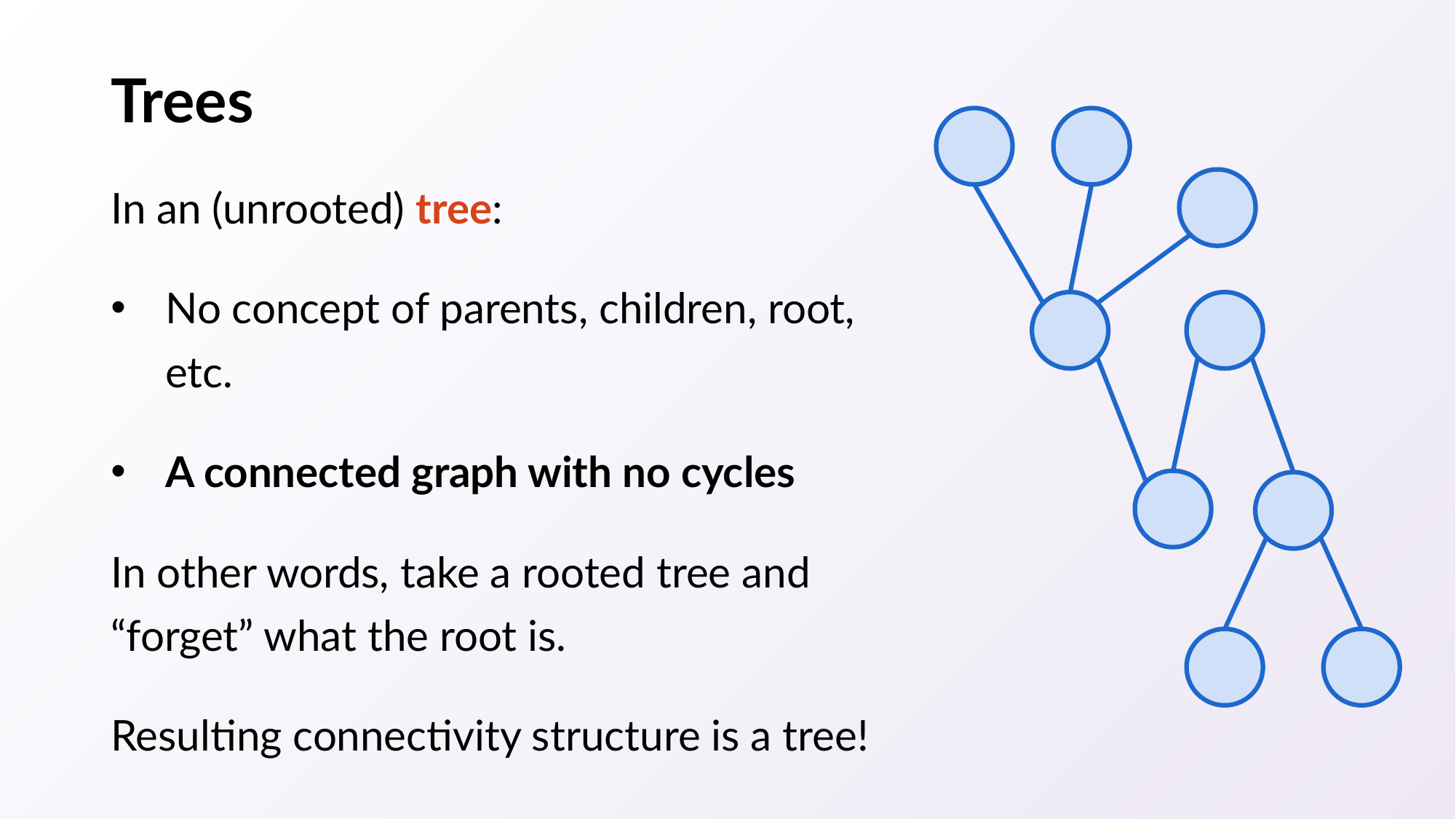

# Trees

In an (unrooted) tree:
No concept of parents, children, root, etc.
A connected graph with no cycles
In other words, take a rooted tree and “forget” what the root is.
Resulting connectivity structure is a tree!